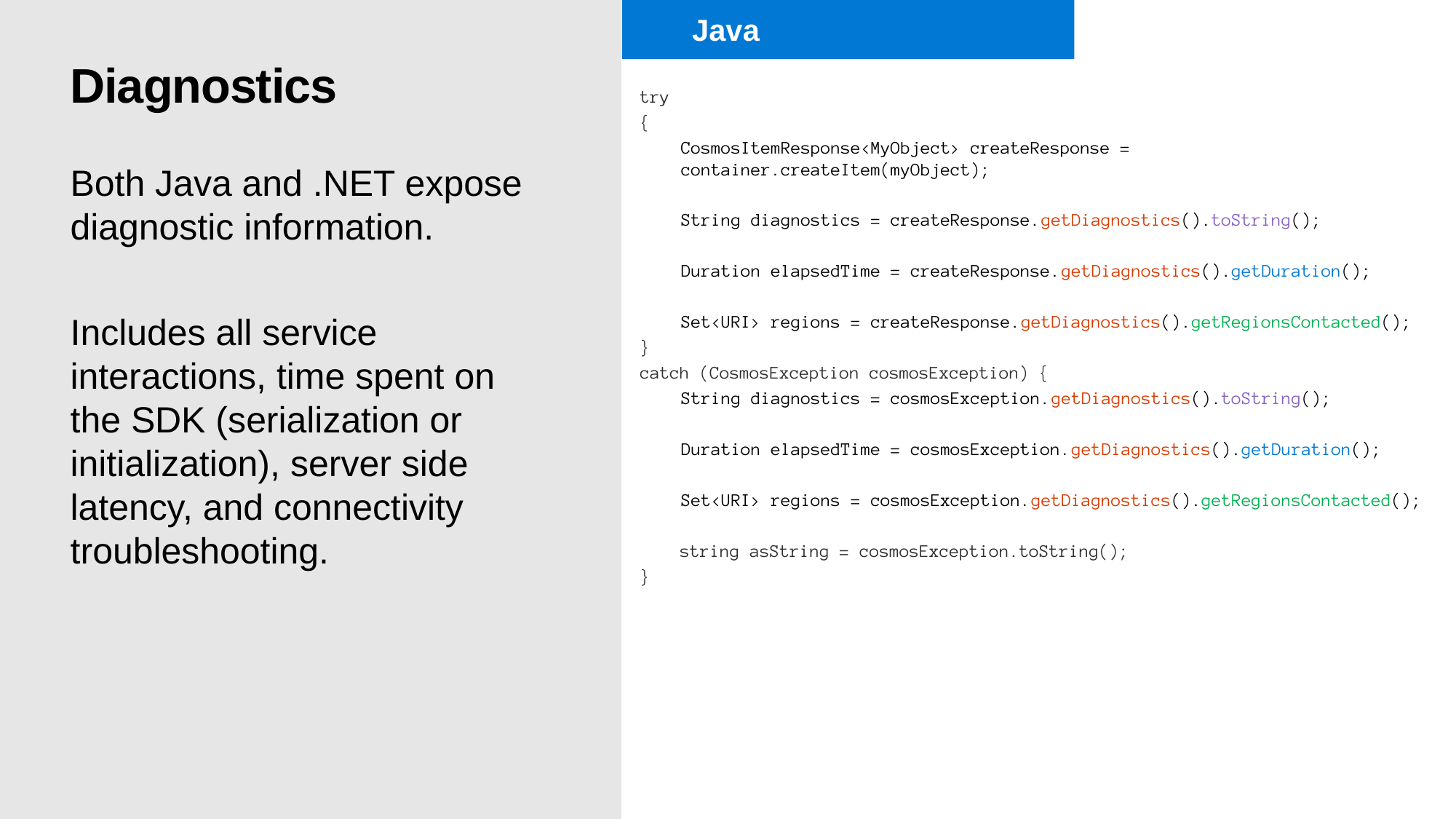

Java
# Diagnostics
try
{
CosmosItemResponse<MyObject> createResponse = 	container.createItem(myObject);

String diagnostics = createResponse.getDiagnostics().toString();

Duration elapsedTime = createResponse.getDiagnostics().getDuration();

Set<URI> regions = createResponse.getDiagnostics().getRegionsContacted();
}
catch (CosmosException cosmosException) {
String diagnostics = cosmosException.getDiagnostics().toString();

Duration elapsedTime = cosmosException.getDiagnostics().getDuration();

Set<URI> regions = cosmosException.getDiagnostics().getRegionsContacted();

    string asString = cosmosException.toString();
}
Both Java and .NET expose diagnostic information.

Includes all service interactions, time spent on the SDK (serialization or initialization), server side latency, and connectivity troubleshooting.